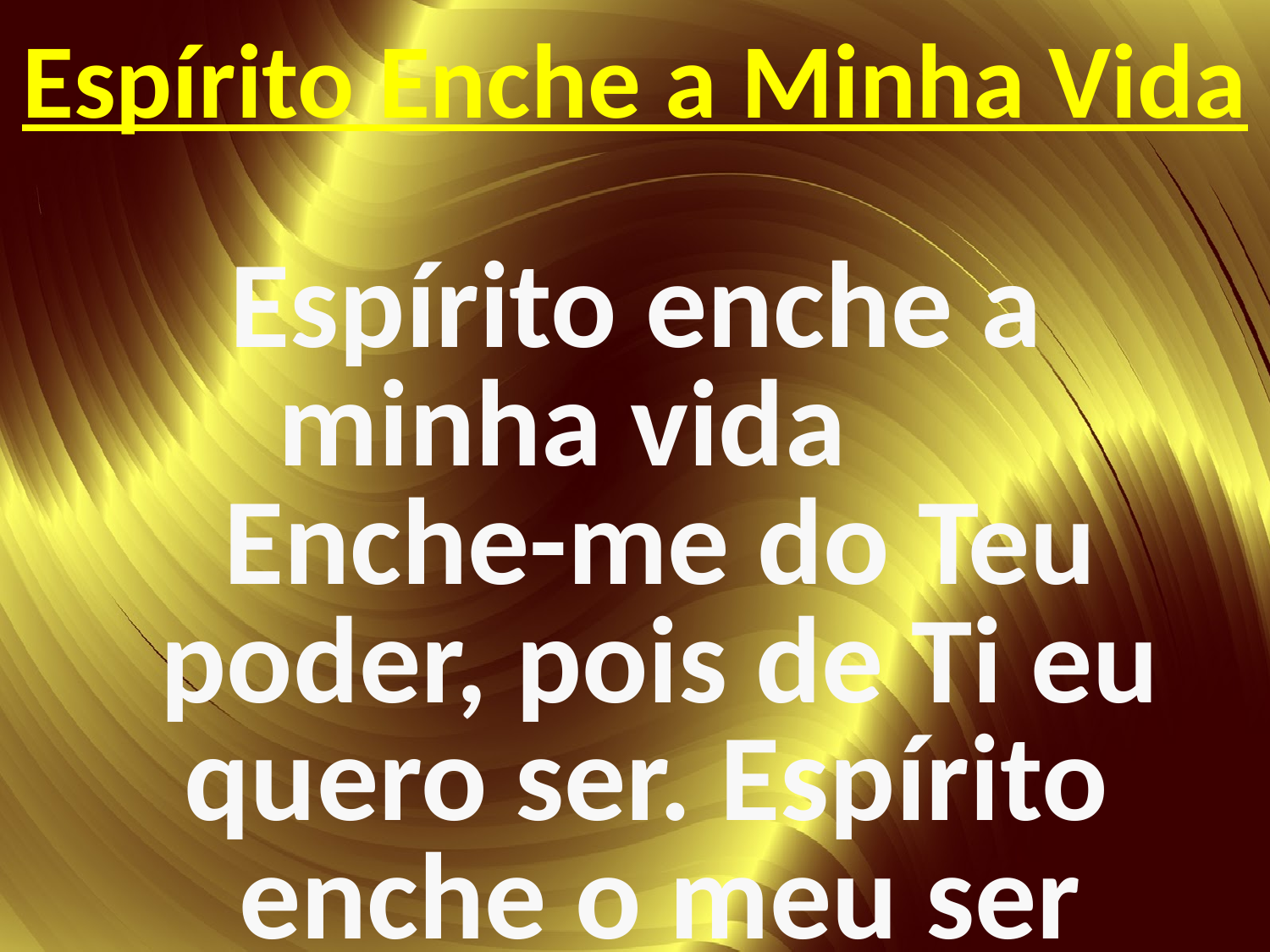

# Espírito Enche a Minha Vida

Espírito enche a minha vida        Enche-me do Teu poder, pois de Ti eu quero ser. Espírito  enche o meu ser